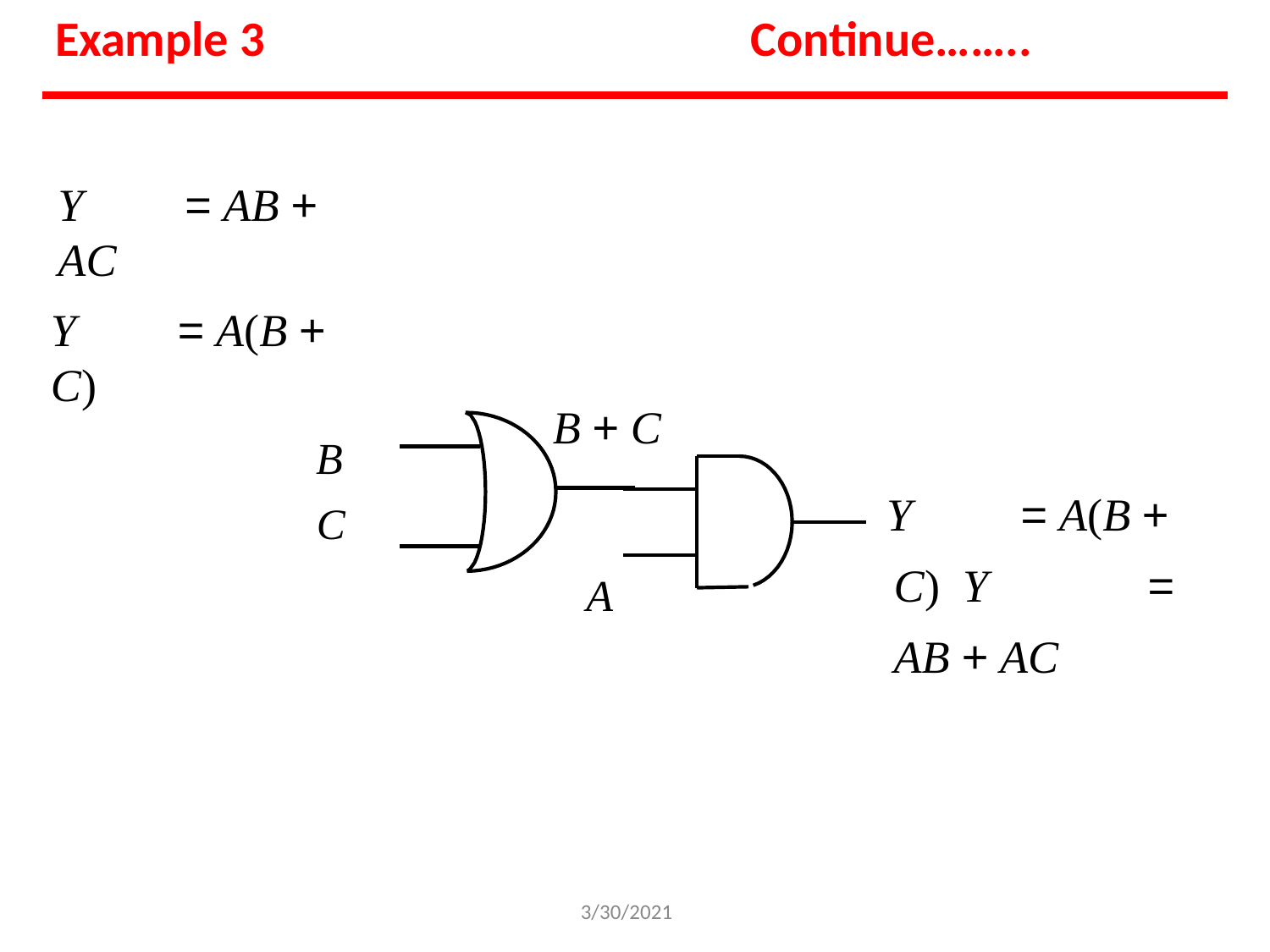

# Example 3
Continue……..

Y	= AB + AC
Y	= A(B + C)
B + C

B
C

Y	= A(B + C)  Y		= AB + AC

A

3/30/2021